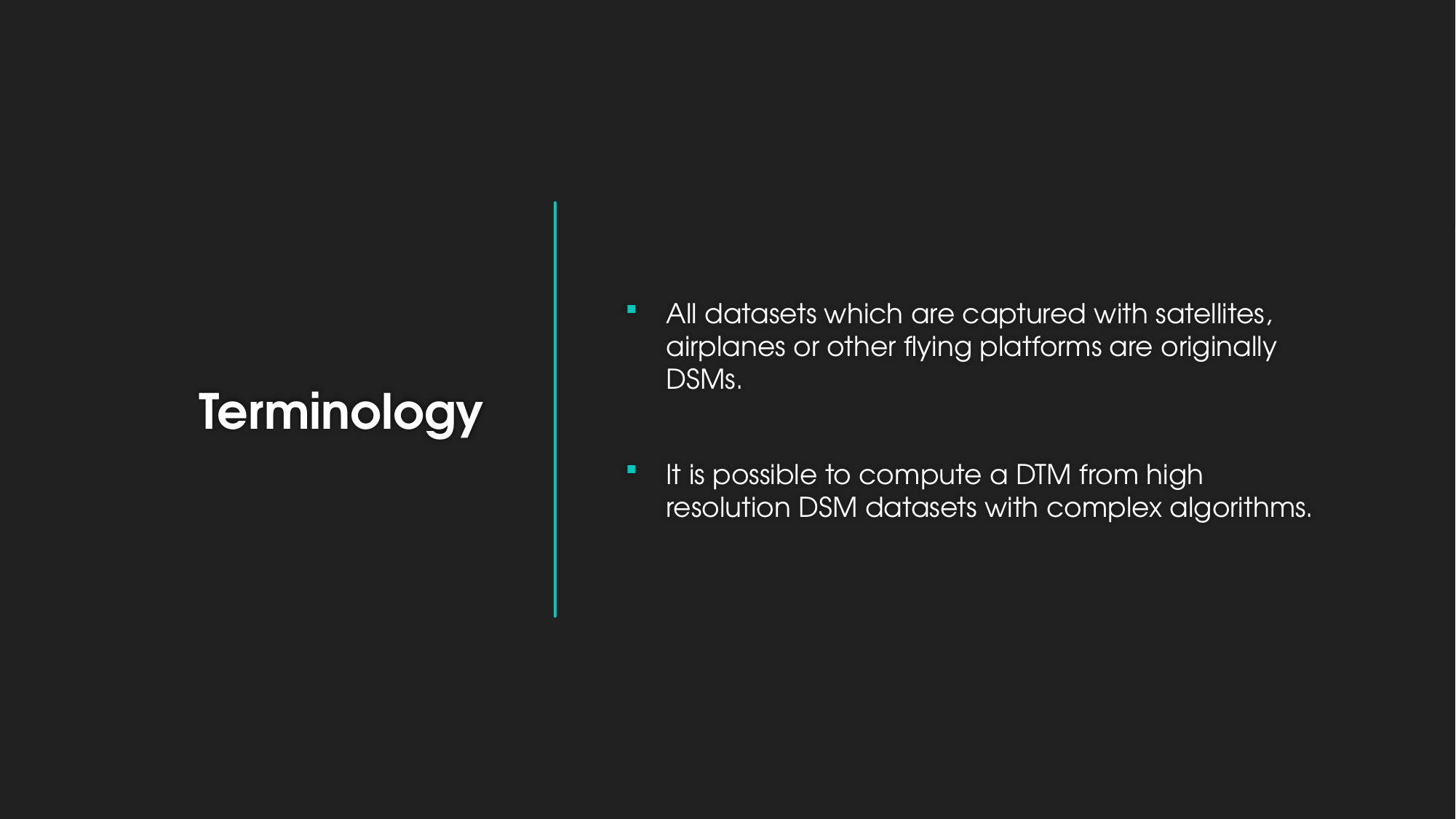

All datasets which are captured with satellites, airplanes or other flying platforms are originally DSMs.

It is possible to compute a DTM from high resolution DSM datasets with complex algorithms.
# Terminology